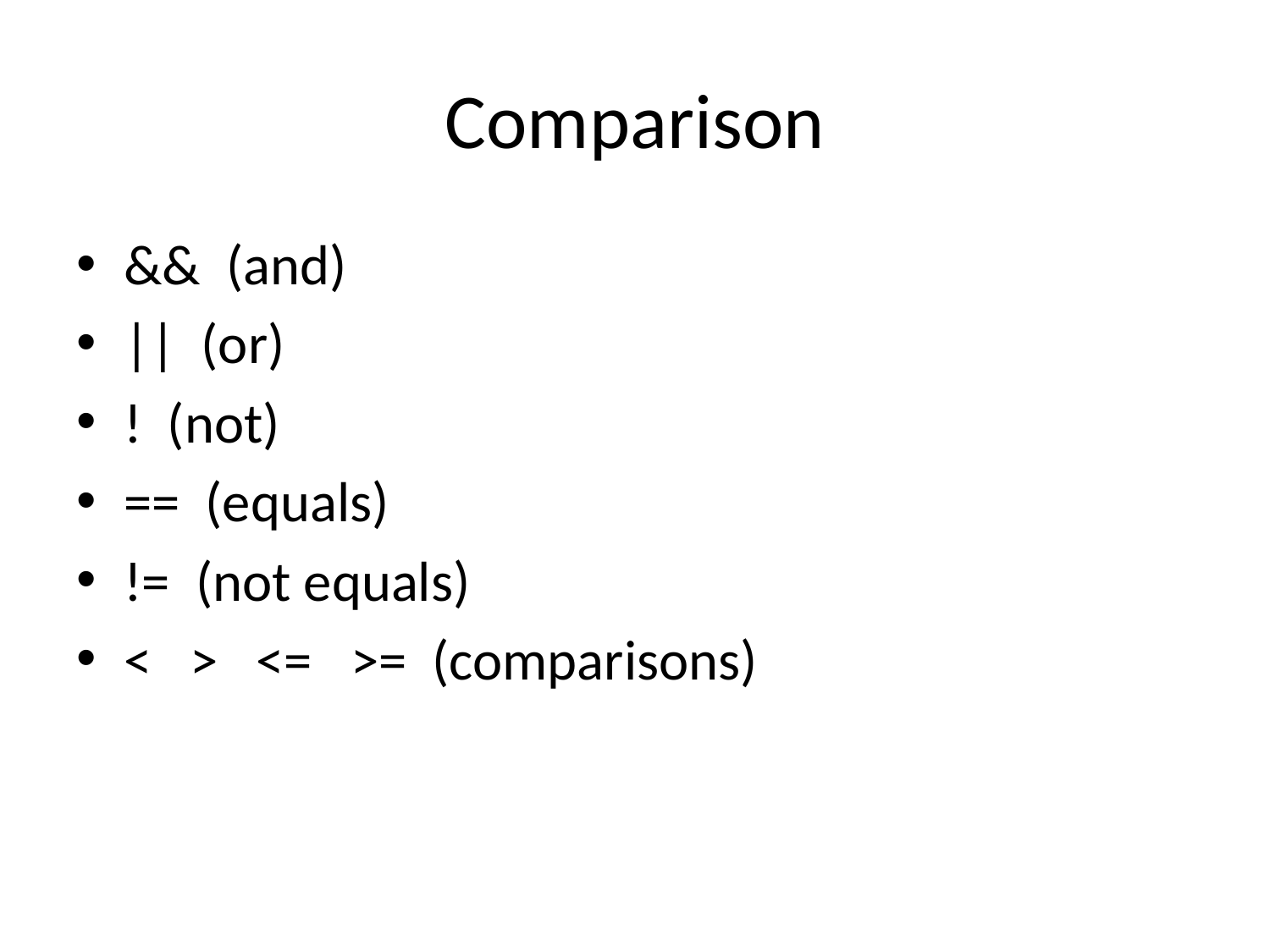

# Comparison
&&  (and)
||  (or)
!  (not)
==  (equals)
!=  (not equals)
<   >   <=   >=  (comparisons)